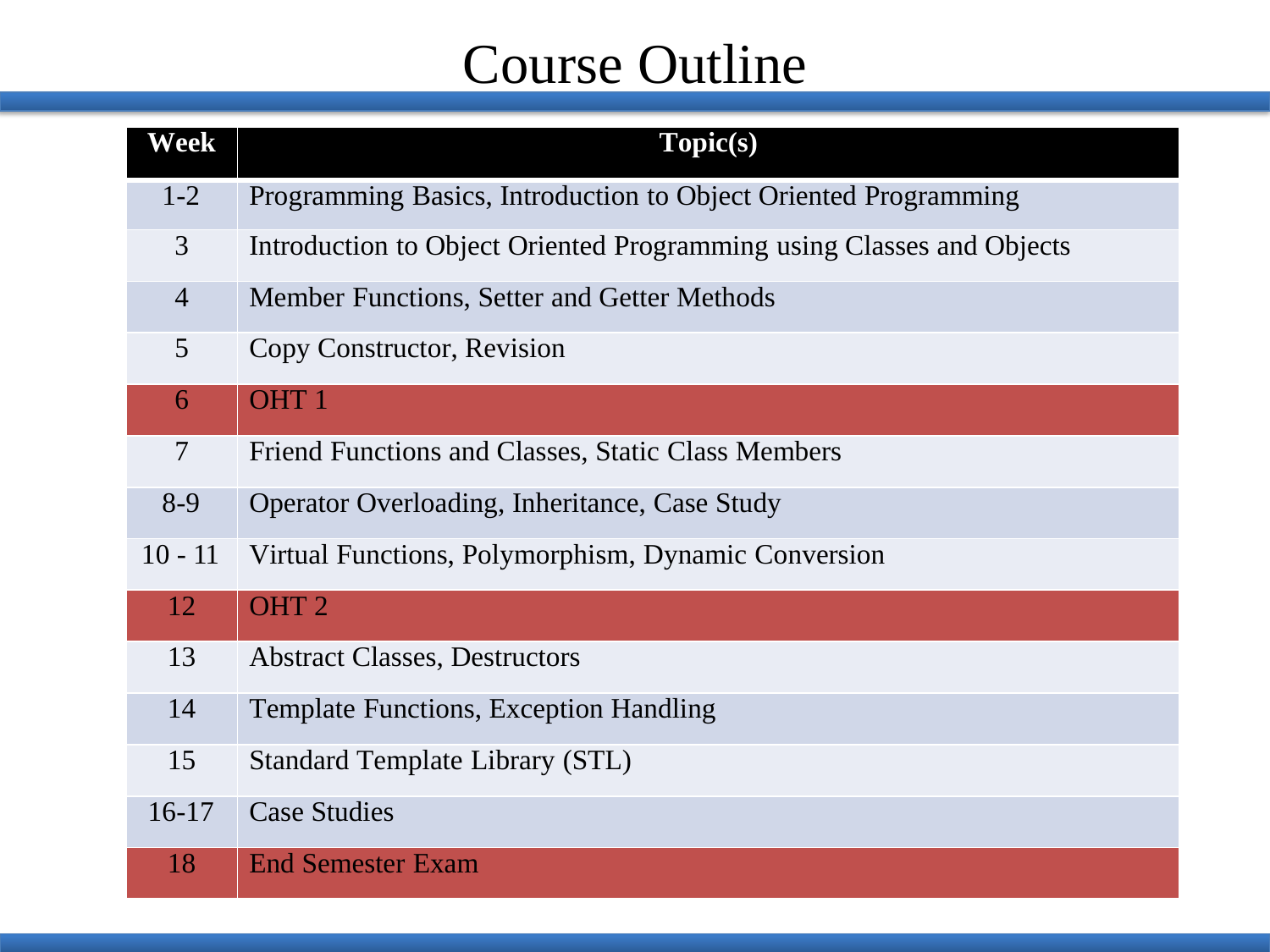

Course Outline

| Week | Topic(s) |
| --- | --- |
| 1-2 | Programming Basics, Introduction to Object Oriented Programming |
| 3 | Introduction to Object Oriented Programming using Classes and Objects |
| 4 | Member Functions, Setter and Getter Methods |
| 5 | Copy Constructor, Revision |
| 6 | OHT 1 |
| 7 | Friend Functions and Classes, Static Class Members |
| 8-9 | Operator Overloading, Inheritance, Case Study |
| 10 - 11 | Virtual Functions, Polymorphism, Dynamic Conversion |
| 12 | OHT 2 |
| 13 | Abstract Classes, Destructors |
| 14 | Template Functions, Exception Handling |
| 15 | Standard Template Library (STL) |
| 16-17 | Case Studies |
| 18 | End Semester Exam |